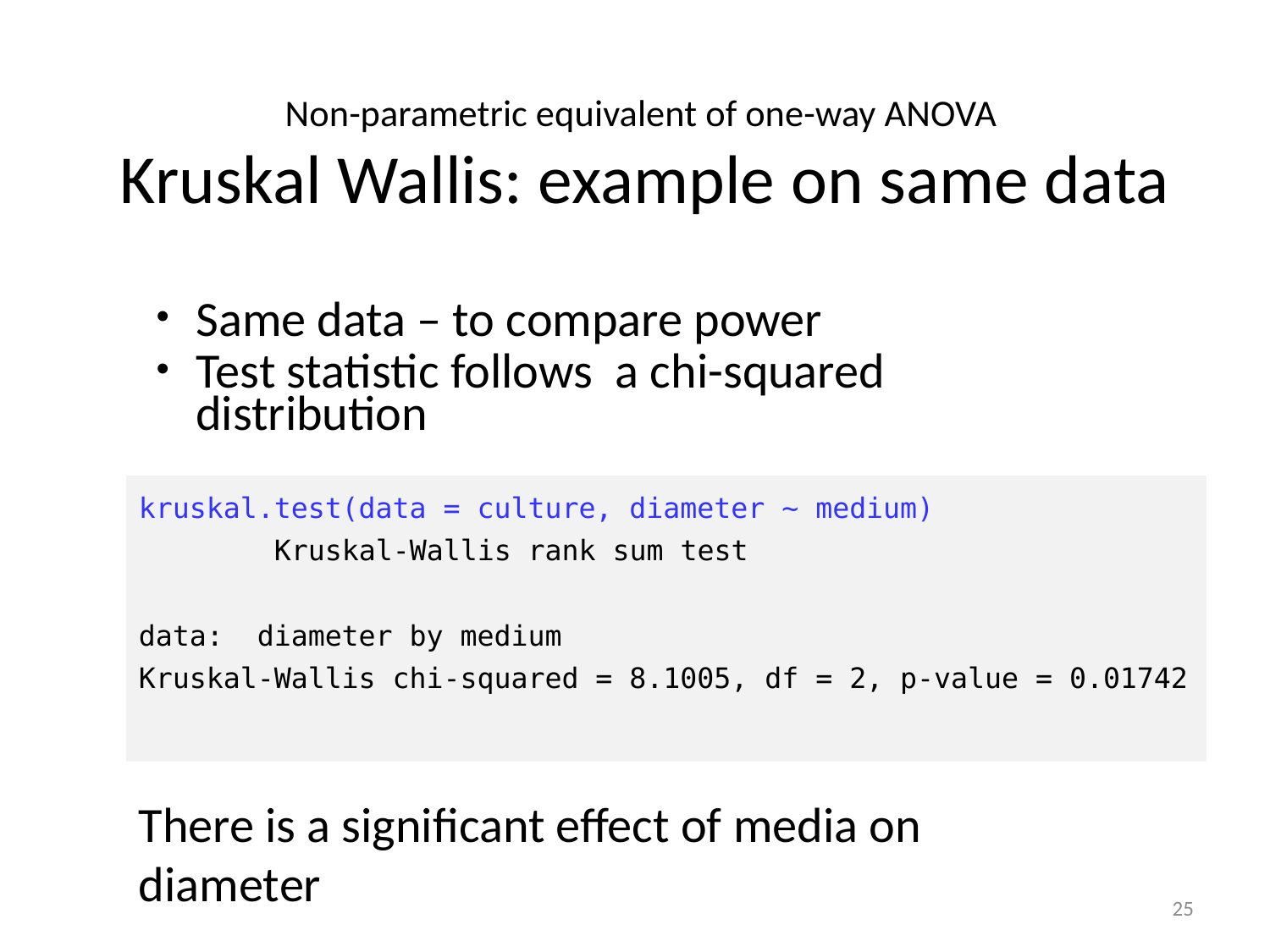

Non-parametric equivalent of one-way ANOVA
Kruskal Wallis: example on same data
Same data – to compare power
Test statistic follows  a chi-squared distribution
kruskal.test(data = culture, diameter ~ medium)
        Kruskal-Wallis rank sum test

data:  diameter by medium
Kruskal-Wallis chi-squared = 8.1005, df = 2, p-value = 0.01742

There is a significant effect of media on diameter
25